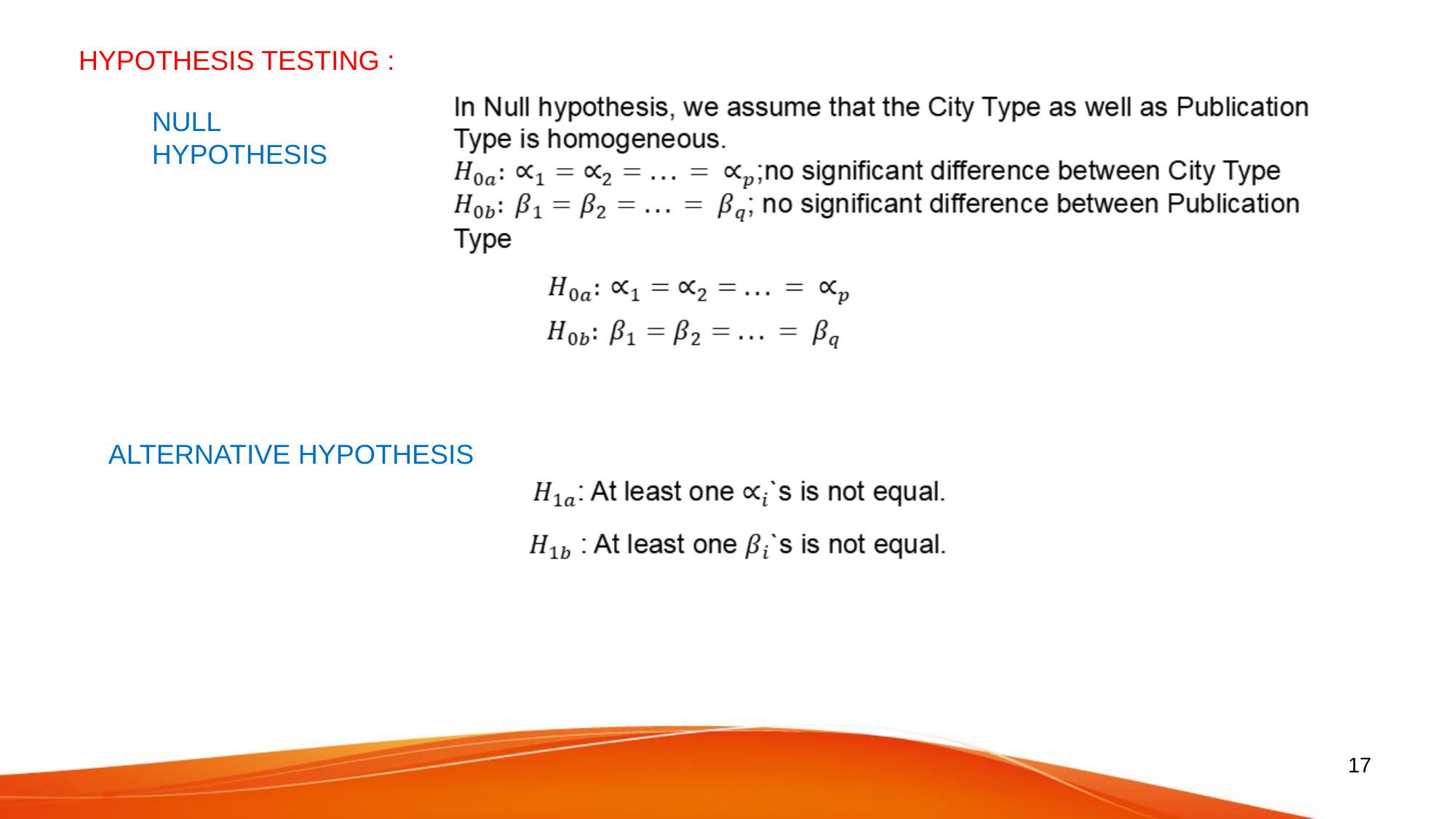

HYPOTHESIS TESTING :

NULL HYPOTHESIS

ALTERNATIVE HYPOTHESIS

17